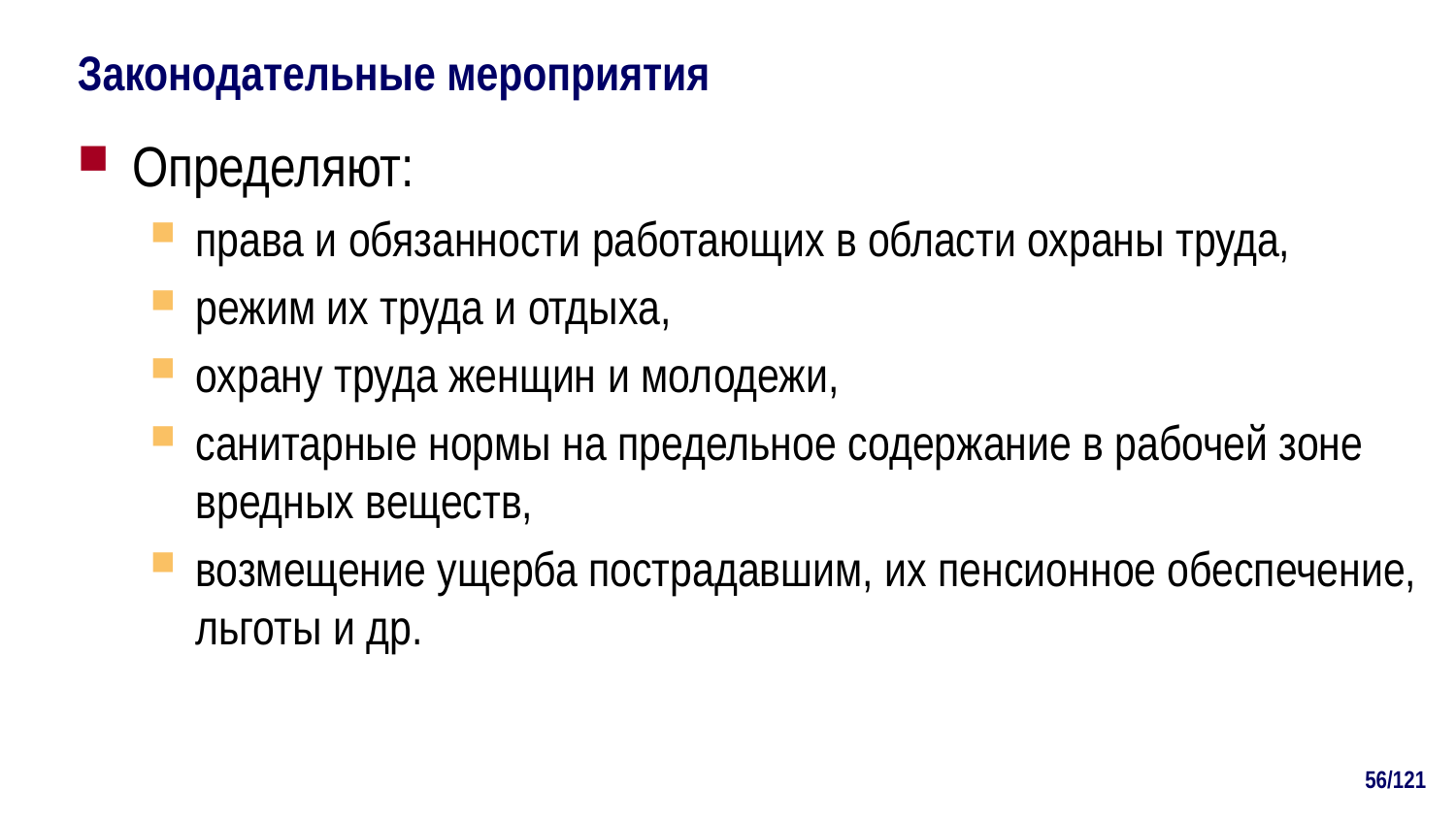

# Законодательные мероприятия
Определяют:
права и обязанности работающих в области охраны труда,
режим их труда и отдыха,
охрану труда женщин и молодежи,
санитарные нормы на предельное содержание в рабочей зоне вредных веществ,
возмещение ущерба пострадавшим, их пенсионное обеспечение, льготы и др.